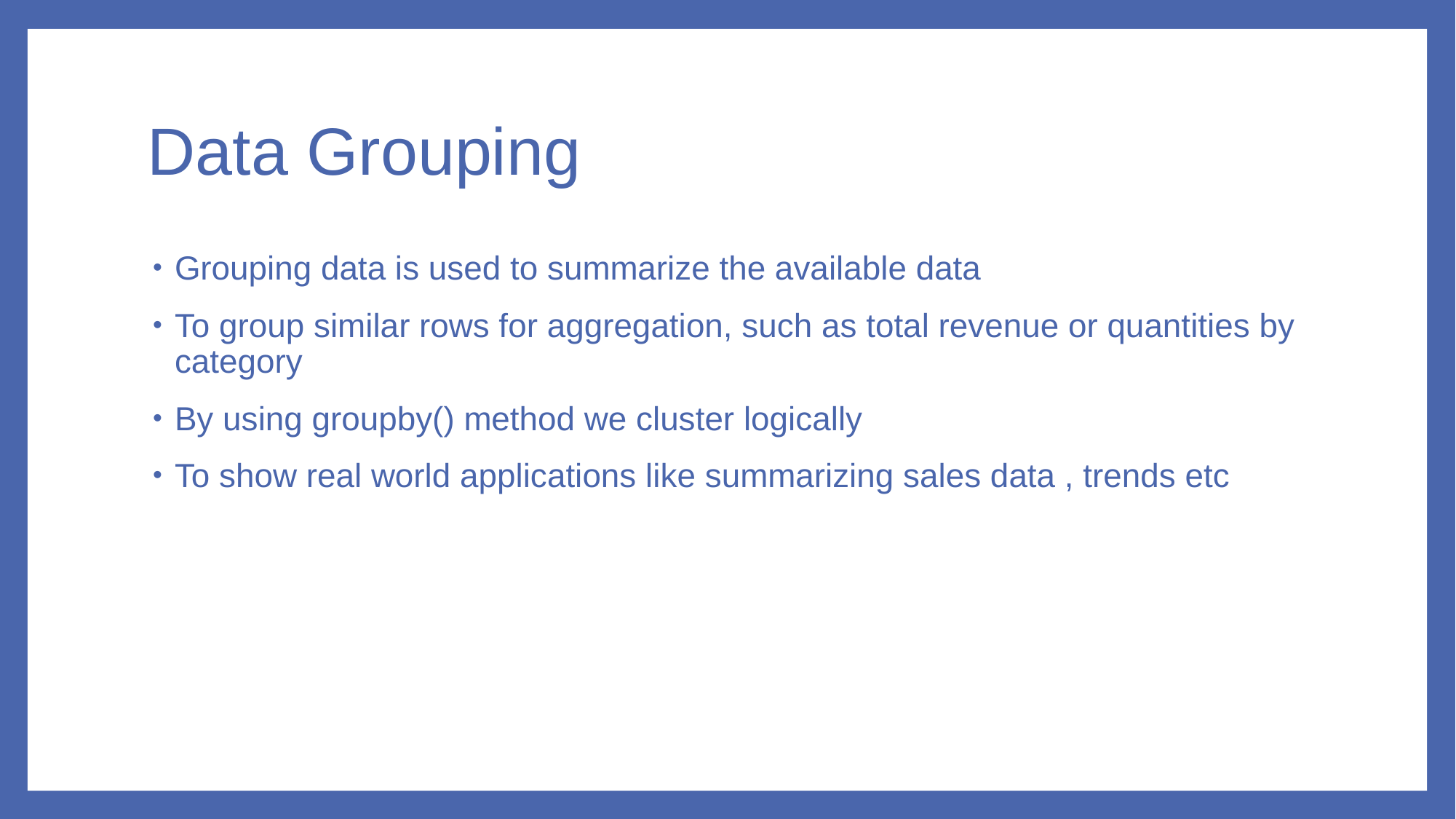

# Data Grouping
Grouping data is used to summarize the available data
To group similar rows for aggregation, such as total revenue or quantities by category
By using groupby() method we cluster logically
To show real world applications like summarizing sales data , trends etc